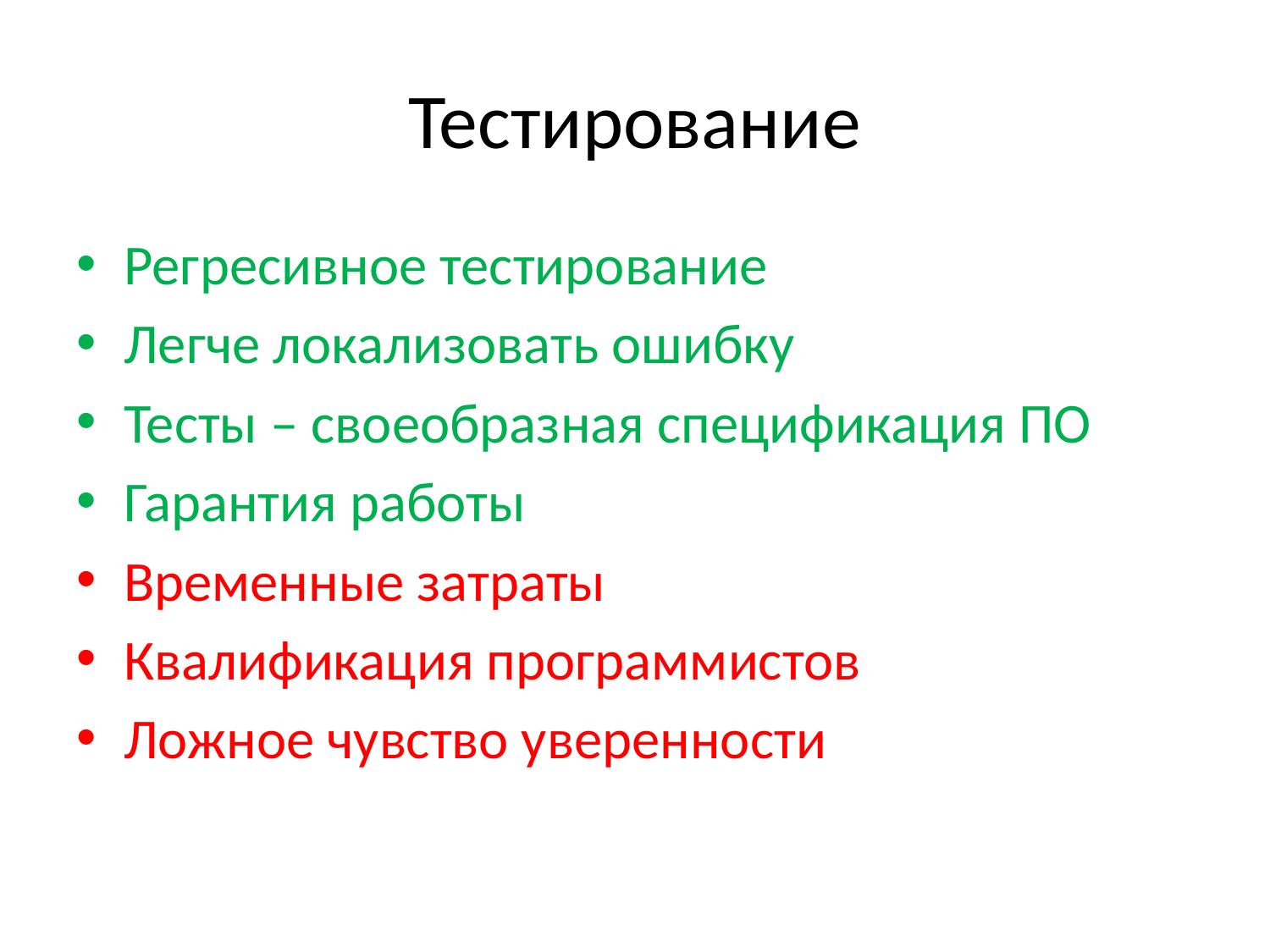

# Тестирование
Регресивное тестирование
Легче локализовать ошибку
Тесты – своеобразная спецификация ПО
Гарантия работы
Временные затраты
Квалификация программистов
Ложное чувство уверенности